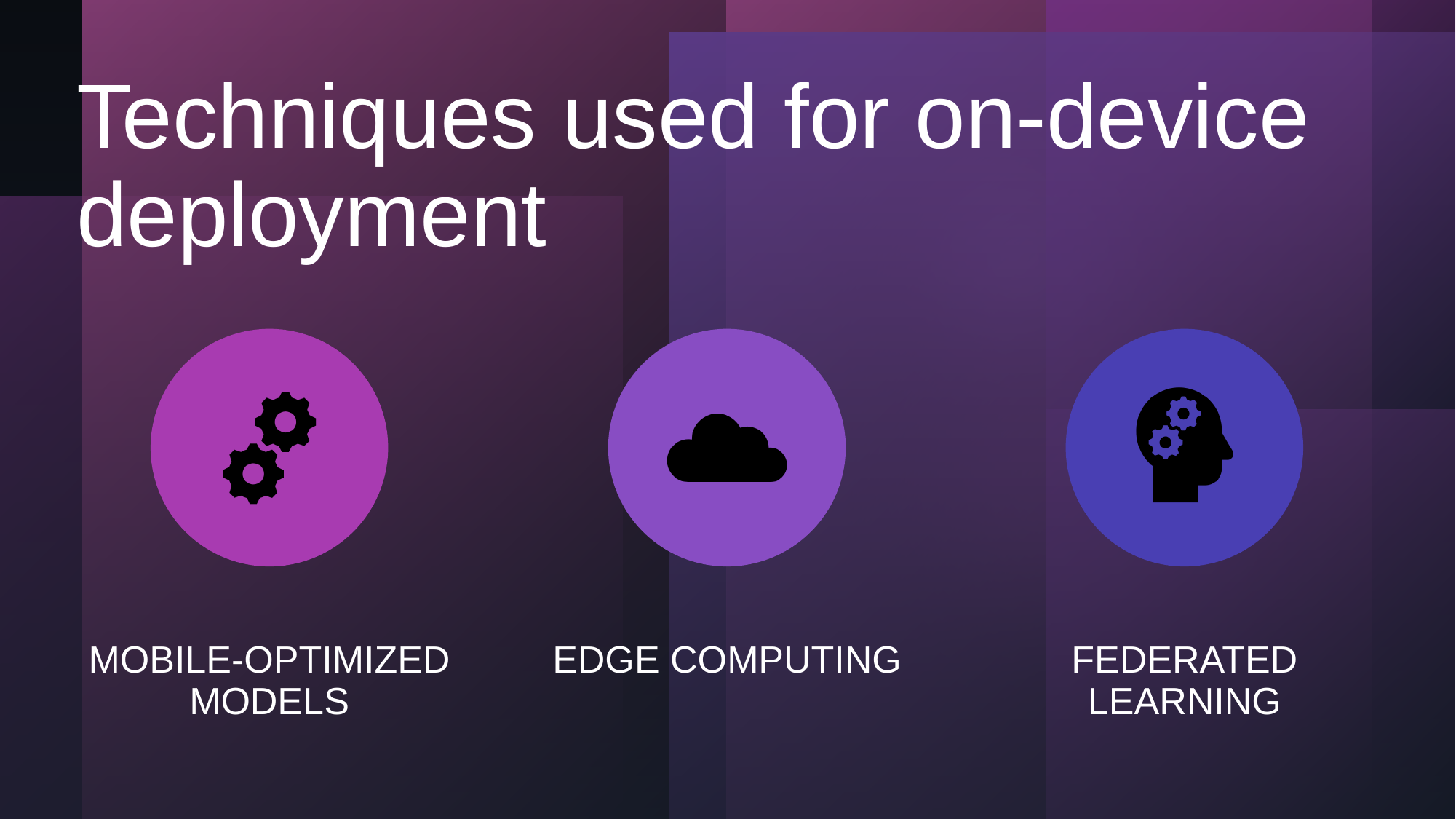

# Techniques used for on-device deployment
Mobile-optimized models
Edge computing
Federated learning